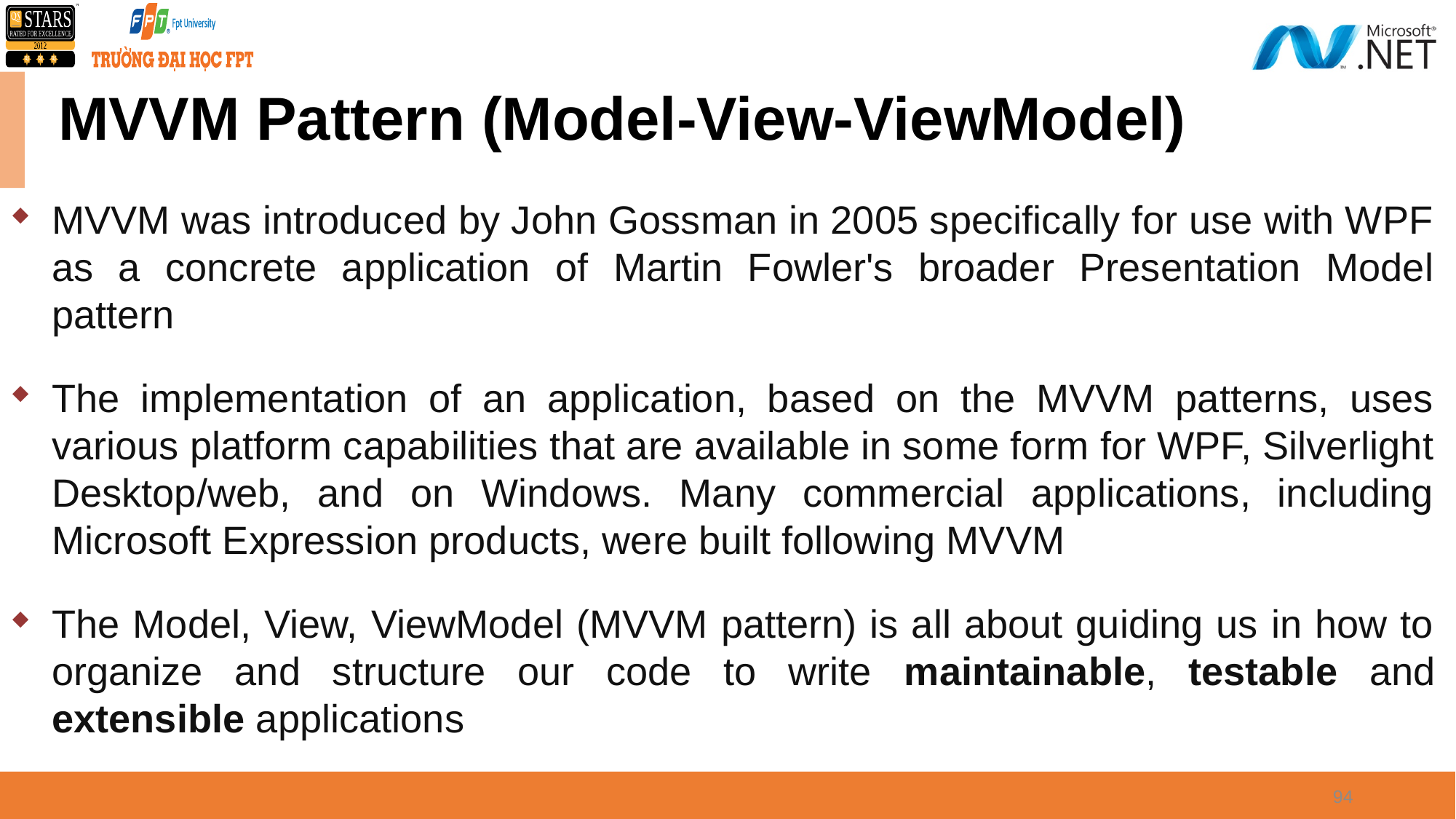

# MVVM Pattern (Model-View-ViewModel)
MVVM was introduced by John Gossman in 2005 specifically for use with WPF as a concrete application of Martin Fowler's broader Presentation Model pattern
The implementation of an application, based on the MVVM patterns, uses various platform capabilities that are available in some form for WPF, Silverlight Desktop/web, and on Windows. Many commercial applications, including Microsoft Expression products, were built following MVVM
The Model, View, ViewModel (MVVM pattern) is all about guiding us in how to organize and structure our code to write maintainable, testable and extensible applications
94